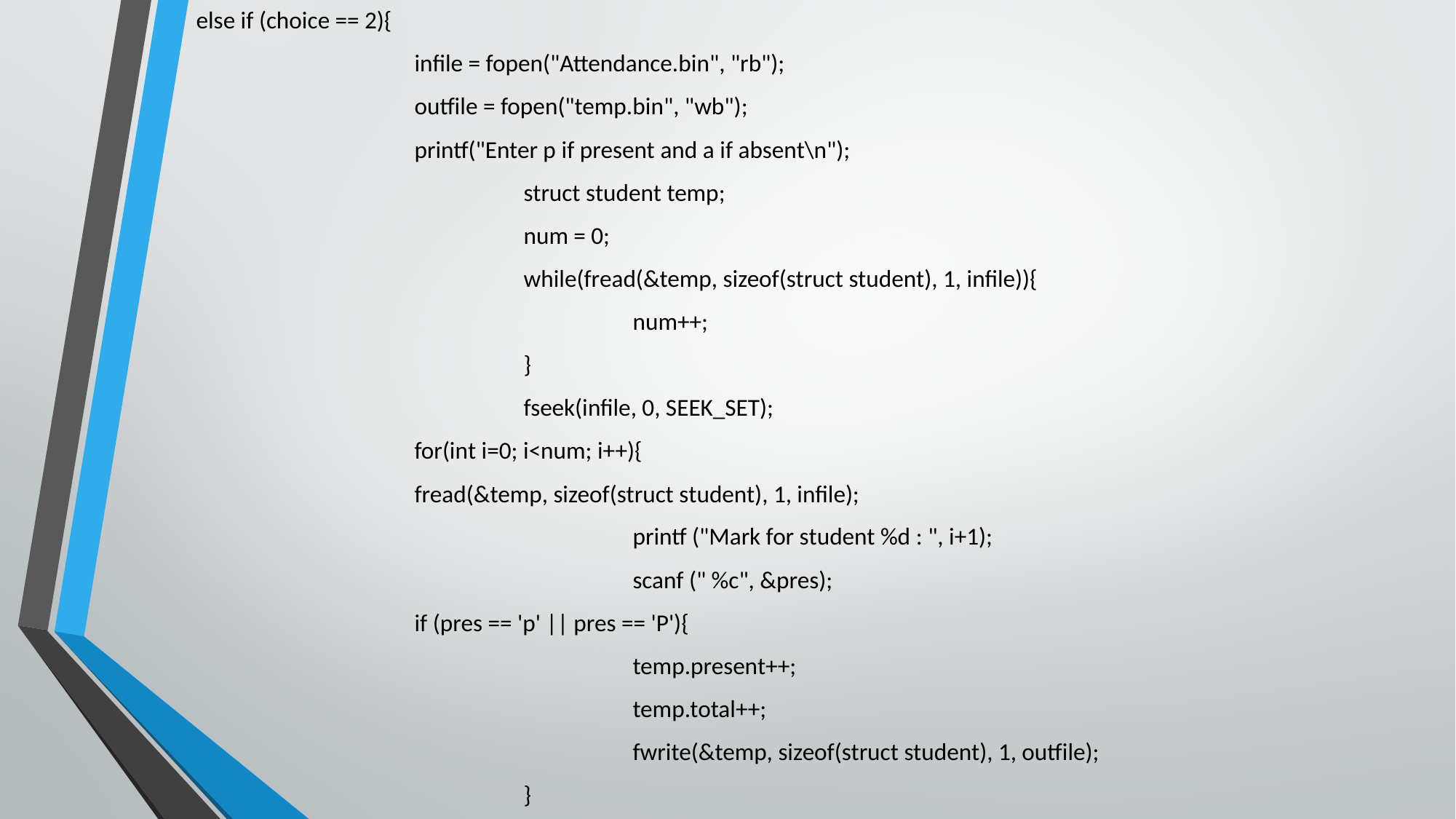

else if (choice == 2){
            		infile = fopen("Attendance.bin", "rb");
            		outfile = fopen("temp.bin", "wb");
              		printf("Enter p if present and a if absent\n");
			struct student temp;
			num = 0;
			while(fread(&temp, sizeof(struct student), 1, infile)){
				num++;
			}
			fseek(infile, 0, SEEK_SET);
            		for(int i=0; i<num; i++){
                 		fread(&temp, sizeof(struct student), 1, infile);
				printf ("Mark for student %d : ", i+1);
				scanf (" %c", &pres);
                 		if (pres == 'p' || pres == 'P'){
                       			temp.present++;
                       			temp.total++;
                       			fwrite(&temp, sizeof(struct student), 1, outfile);
                    		}